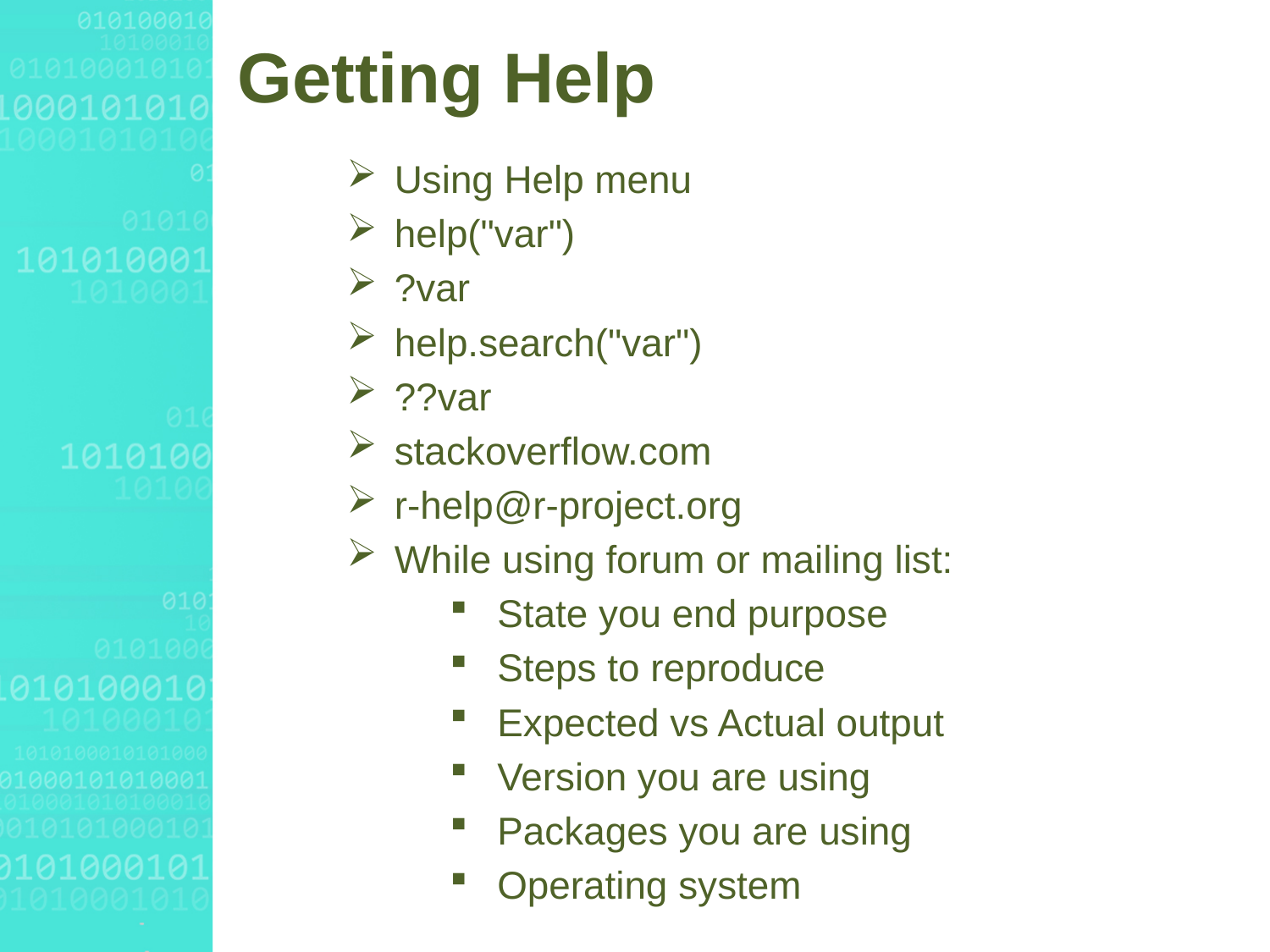

# Getting Help
Using Help menu
help("var")
?var
help.search("var")
??var
stackoverflow.com
r-help@r-project.org
While using forum or mailing list:
State you end purpose
Steps to reproduce
Expected vs Actual output
Version you are using
Packages you are using
Operating system